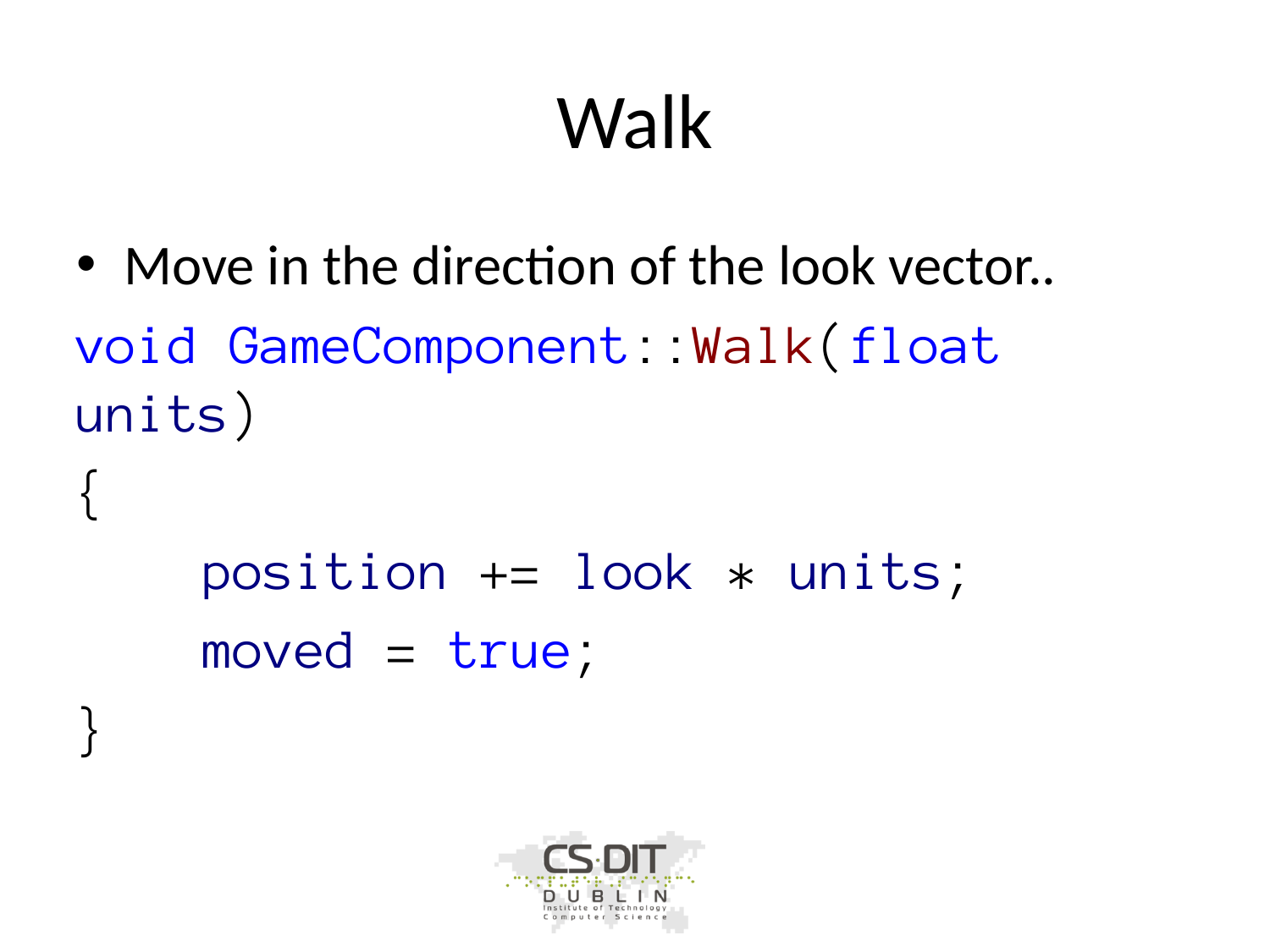

# Walk
Move in the direction of the look vector..
void GameComponent::Walk(float units)
{
	position += look * units;
	moved = true;
}